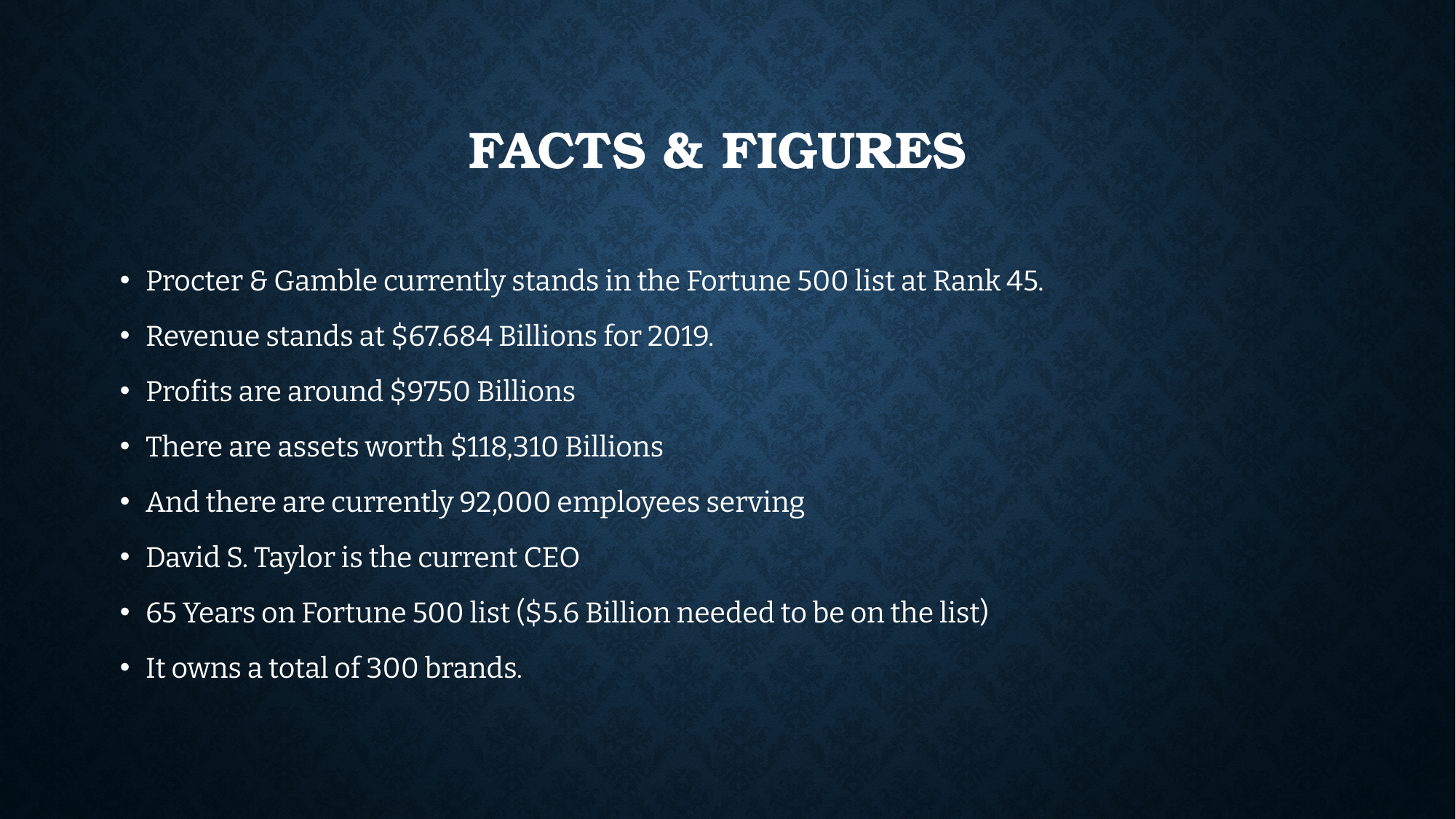

# Facts & Figures
Procter & Gamble currently stands in the Fortune 500 list at Rank 45.
Revenue stands at $67.684 Billions for 2019.
Profits are around $9750 Billions
There are assets worth $118,310 Billions
And there are currently 92,000 employees serving
David S. Taylor is the current CEO
65 Years on Fortune 500 list ($5.6 Billion needed to be on the list)
It owns a total of 300 brands.